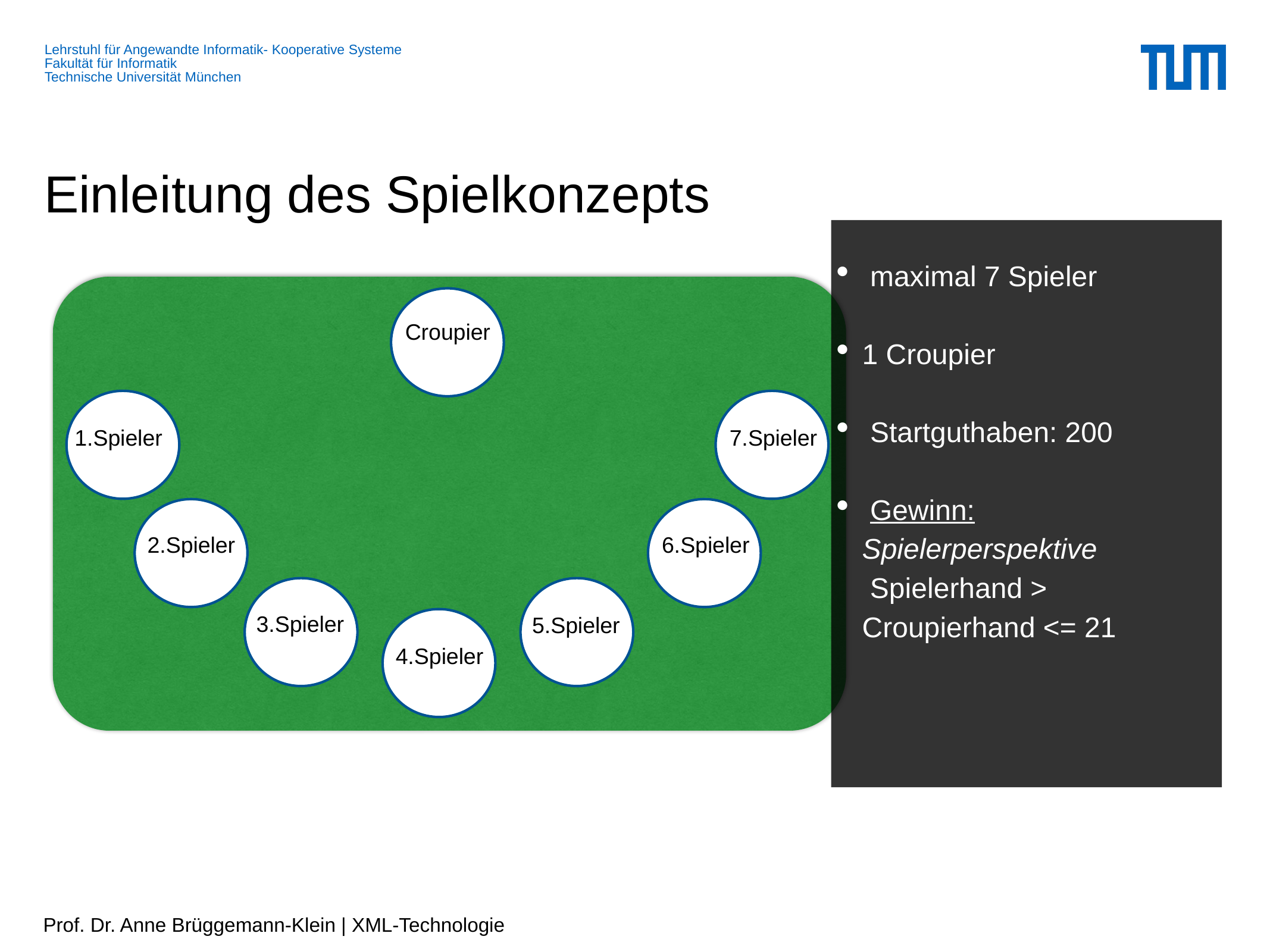

Einleitung des Spielkonzepts

 maximal 7 Spieler
1 Croupier
 Startguthaben: 200
 Gewinn: Spielerperspektive
 Spielerhand > Croupierhand <= 21

Croupier

1.Spieler

7.Spieler

2.Spieler

6.Spieler

3.Spieler

5.Spieler

4.Spieler

Prof. Dr. Anne Brüggemann-Klein | XML-Technologie